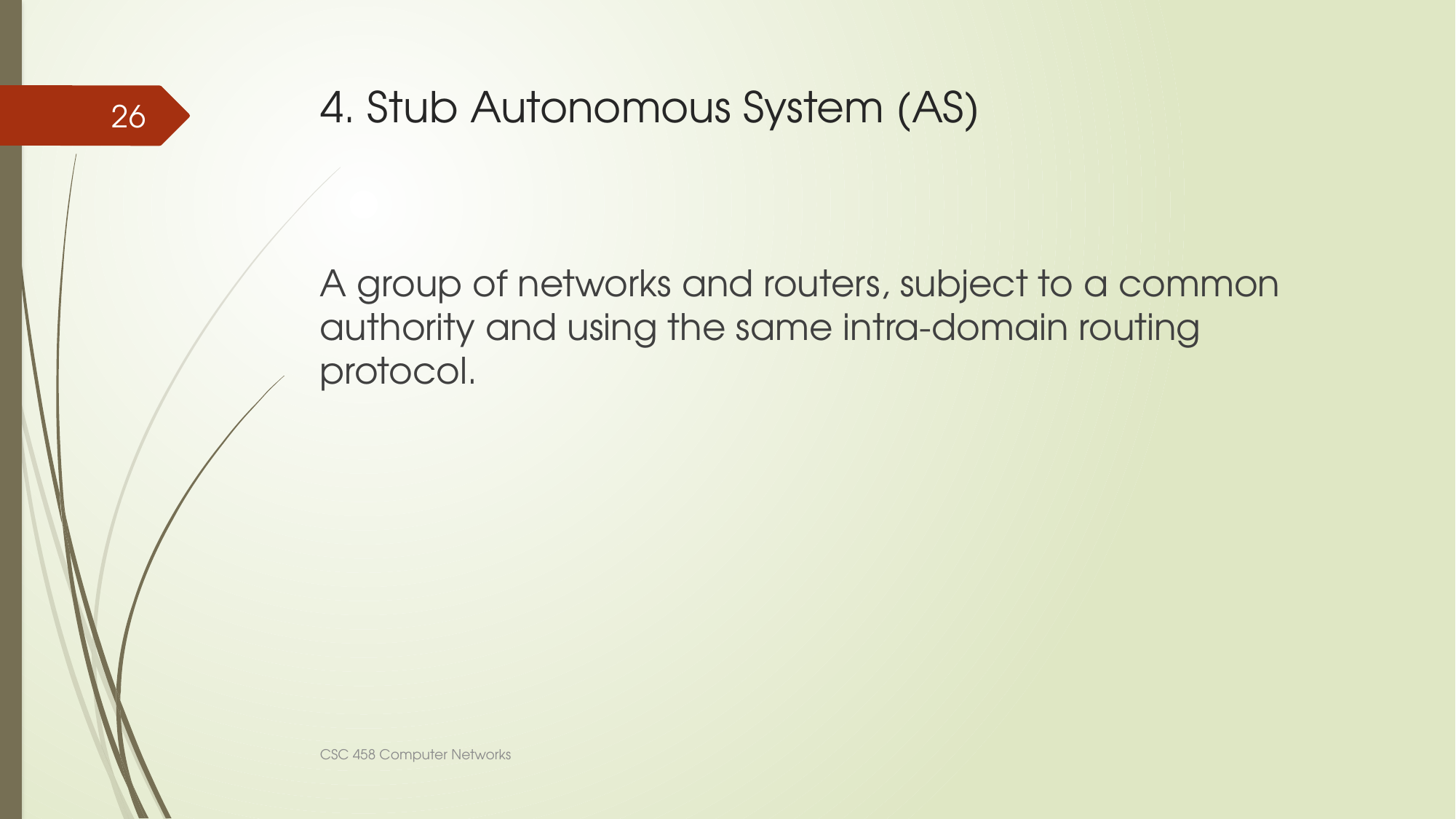

# 4. Stub Autonomous System (AS)
26
A group of networks and routers, subject to a common authority and using the same intra-domain routing protocol.
CSC 458 Computer Networks